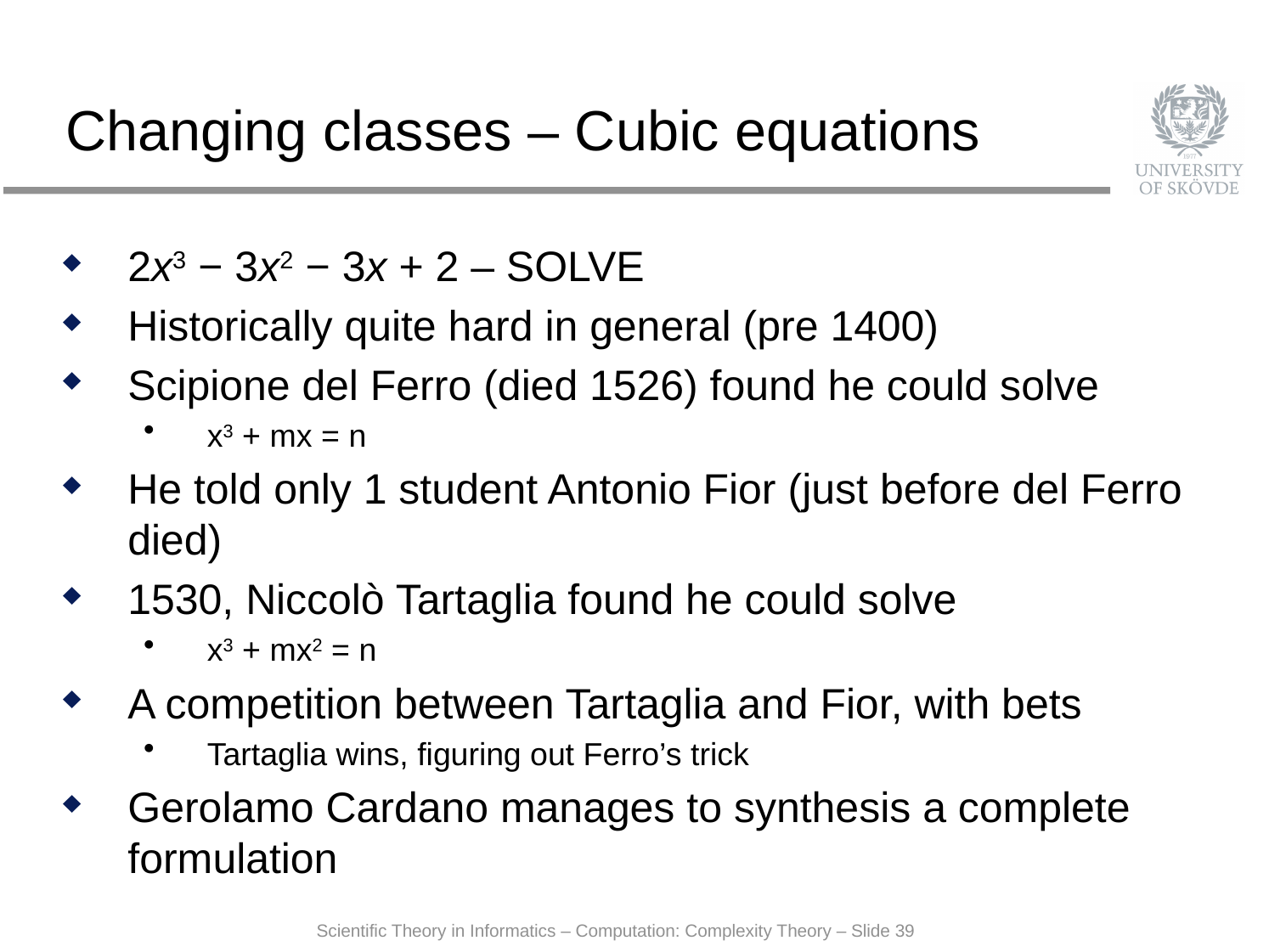

# Changing classes – Cubic equations
2x3 − 3x2 − 3x + 2 – SOLVE
Historically quite hard in general (pre 1400)
Scipione del Ferro (died 1526) found he could solve
x3 + mx = n
He told only 1 student Antonio Fior (just before del Ferro died)
1530, Niccolò Tartaglia found he could solve
x3 + mx2 = n
A competition between Tartaglia and Fior, with bets
Tartaglia wins, figuring out Ferro’s trick
Gerolamo Cardano manages to synthesis a complete formulation